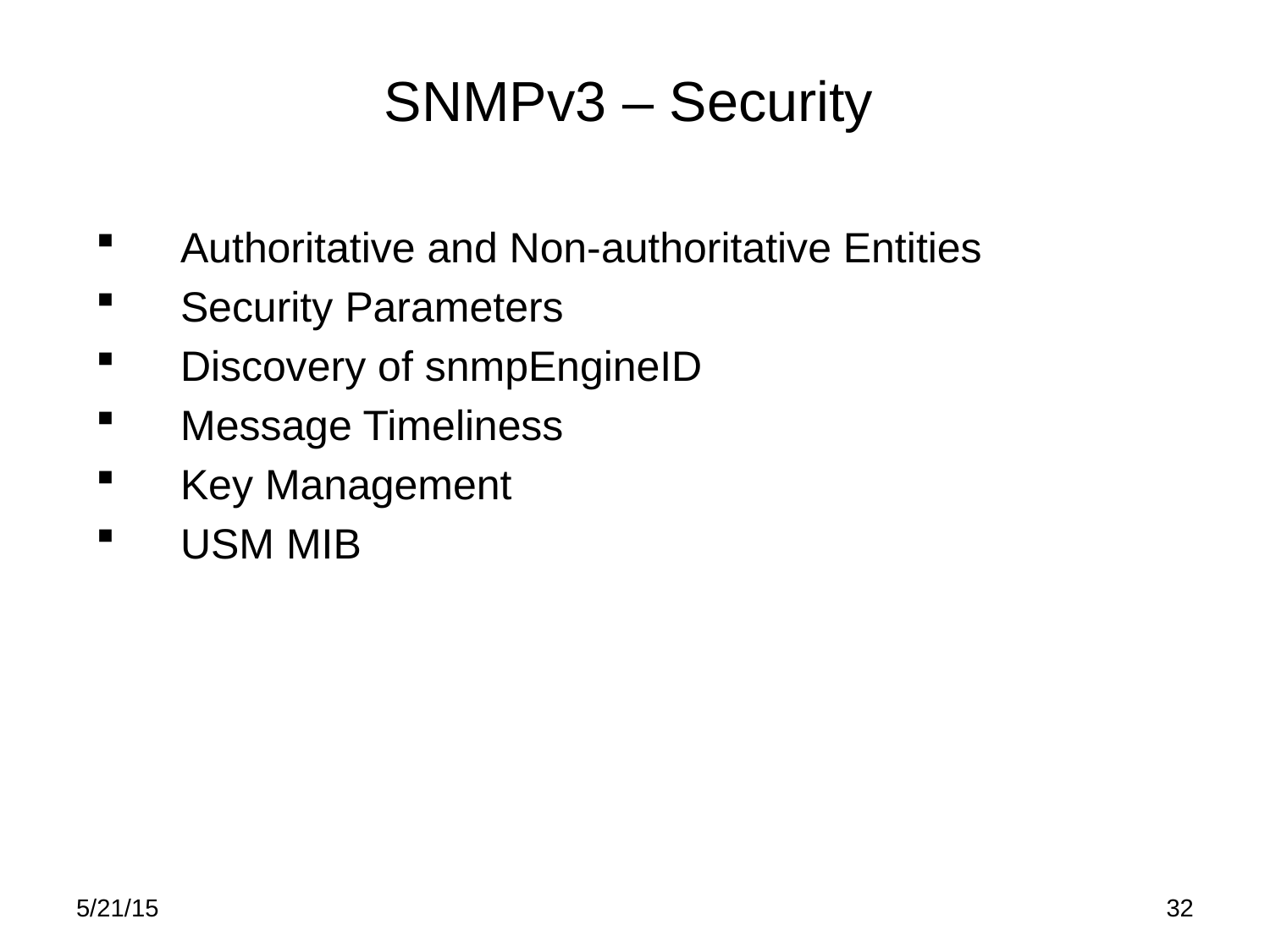

# SNMPv3 – Security
Authoritative and Non-authoritative Entities
Security Parameters
Discovery of snmpEngineID
Message Timeliness
Key Management
USM MIB

5/21/15
32